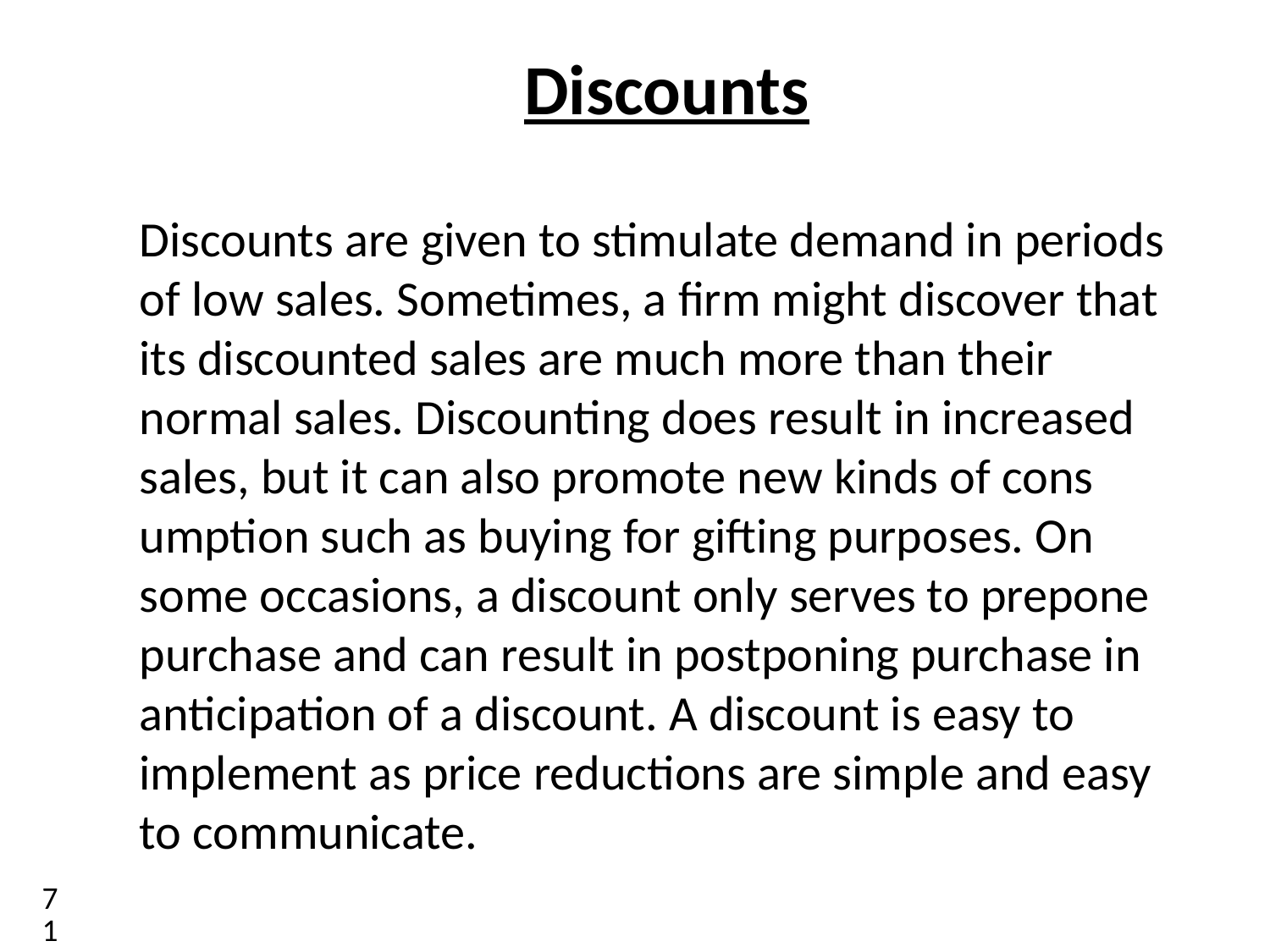

# Discounts
Discounts are given to stimulate demand in periods of low sales. Sometimes, a firm might discover that its discounted sales are much more than their normal sales. Discounting does result in increased sales, but it can also promote new kinds of cons­umption such as buying for gifting purposes. On some occasions, a discount only serves to prepone purchase and can result in postponing purchase in anticipation of a discount. A discount is easy to implement as price reductions are simple and easy to communicate.

71